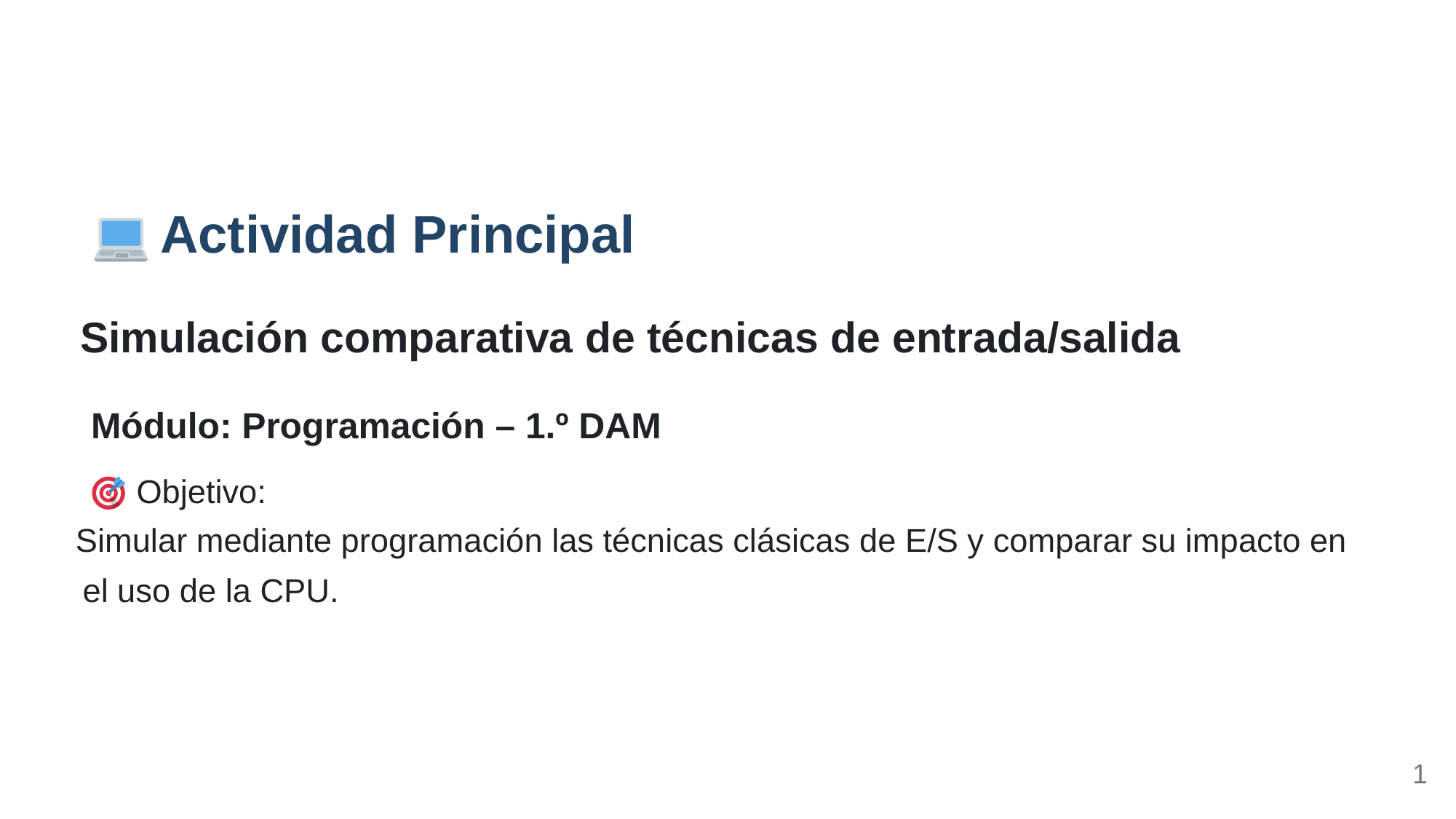

Actividad Principal

Simulación comparativa de técnicas de entrada/salida
Módulo: Programación – 1.º DAM
 Objetivo:

Simular mediante programación las técnicas clásicas de E/S y comparar su impacto en
el uso de la CPU.
1